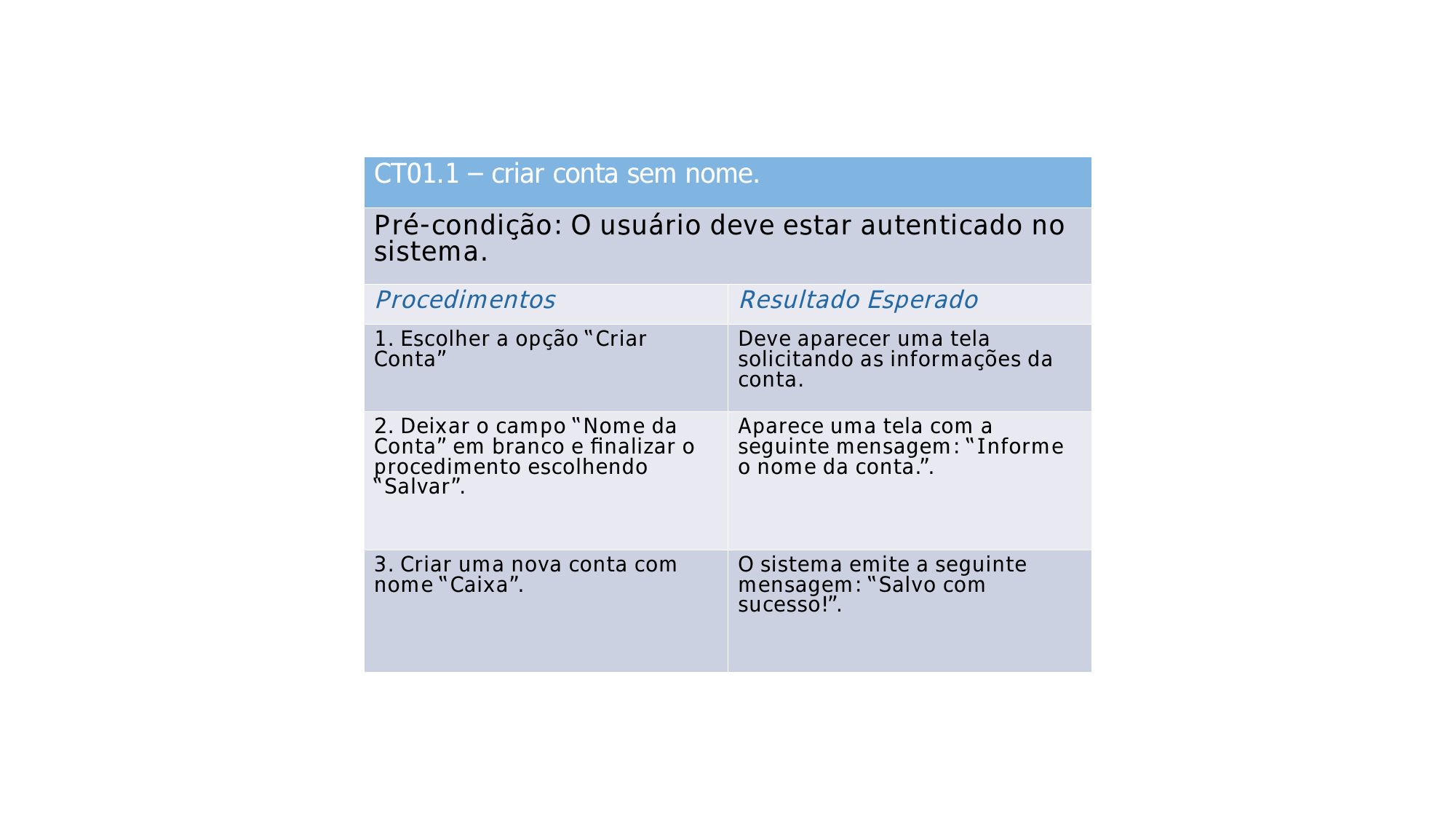

| CT01.1 – criar conta sem nome. |  |
| --- | --- |
| Pré-condição: O usuário deve estar autenticado no sistema. |  |
| Procedimentos | Resultado Esperado |
| 1. |  |
| 2. |  |
| 3. |  |
| 1. Escolher a opção “Criar Conta” | Deve aparecer uma tela solicitando as informações da conta. |
| --- | --- |
| 2. Deixar o campo “Nome da Conta” em branco e finalizar o procedimento escolhendo “Salvar”. | Aparece uma tela com a seguinte mensagem: “Informe o nome da conta.”. |
| 3. Criar uma nova conta com nome “Caixa”. | O sistema emite a seguinte mensagem: “Salvo com sucesso!”. |